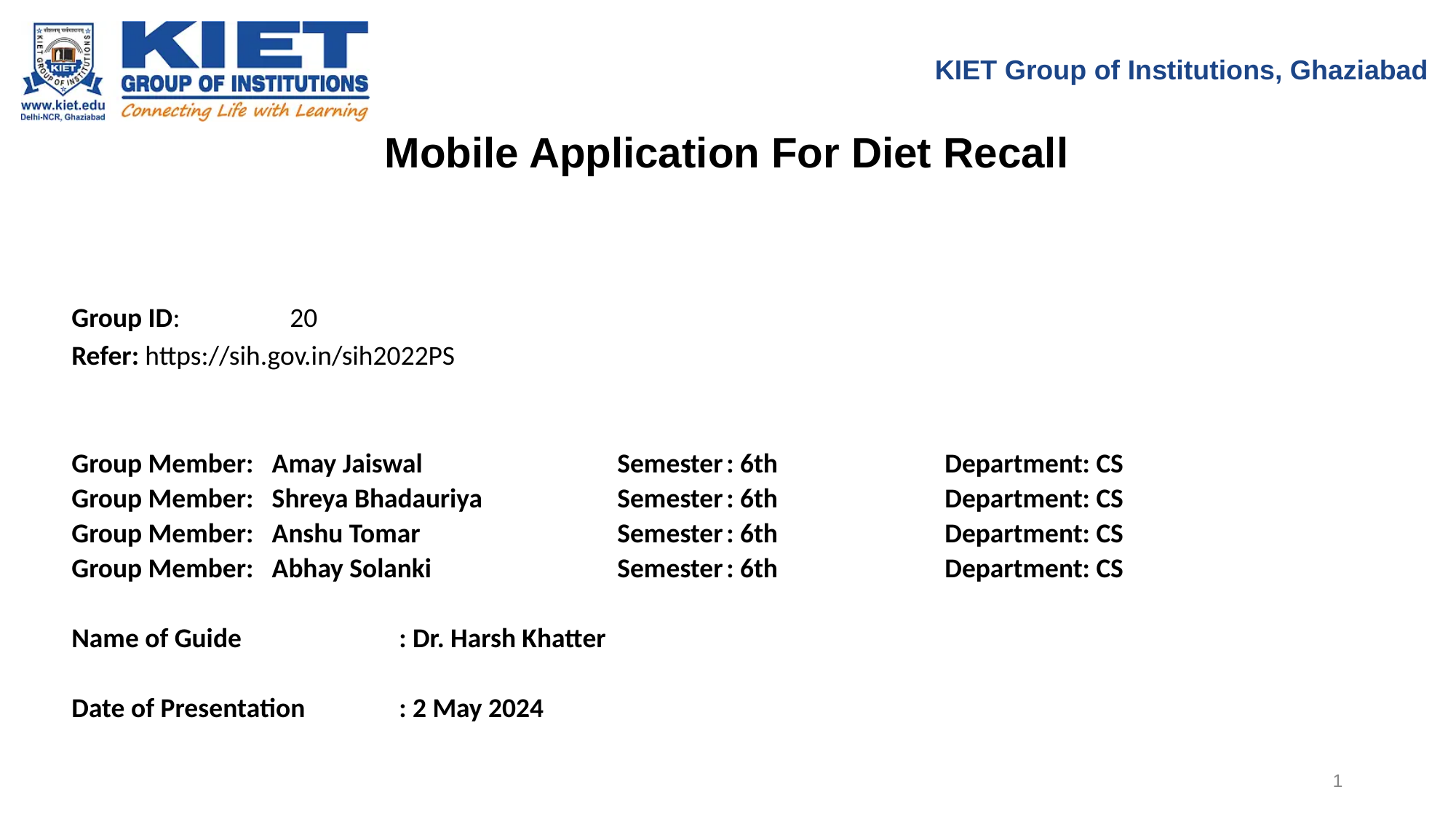

KIET Group of Institutions, Ghaziabad
Mobile Application For Diet Recall
Group ID:		20
Refer: https://sih.gov.in/sih2022PS

Group Member:   Amay Jaiswal		Semester	: 6th		Department: CS
Group Member:   Shreya Bhadauriya 		Semester	: 6th		Department: CS
Group Member:   Anshu Tomar		Semester	: 6th		Department: CS
Group Member:   Abhay Solanki		Semester	: 6th		Department: CS

Name of Guide		: Dr. Harsh Khatter

Date of Presentation	: 2 May 2024
1